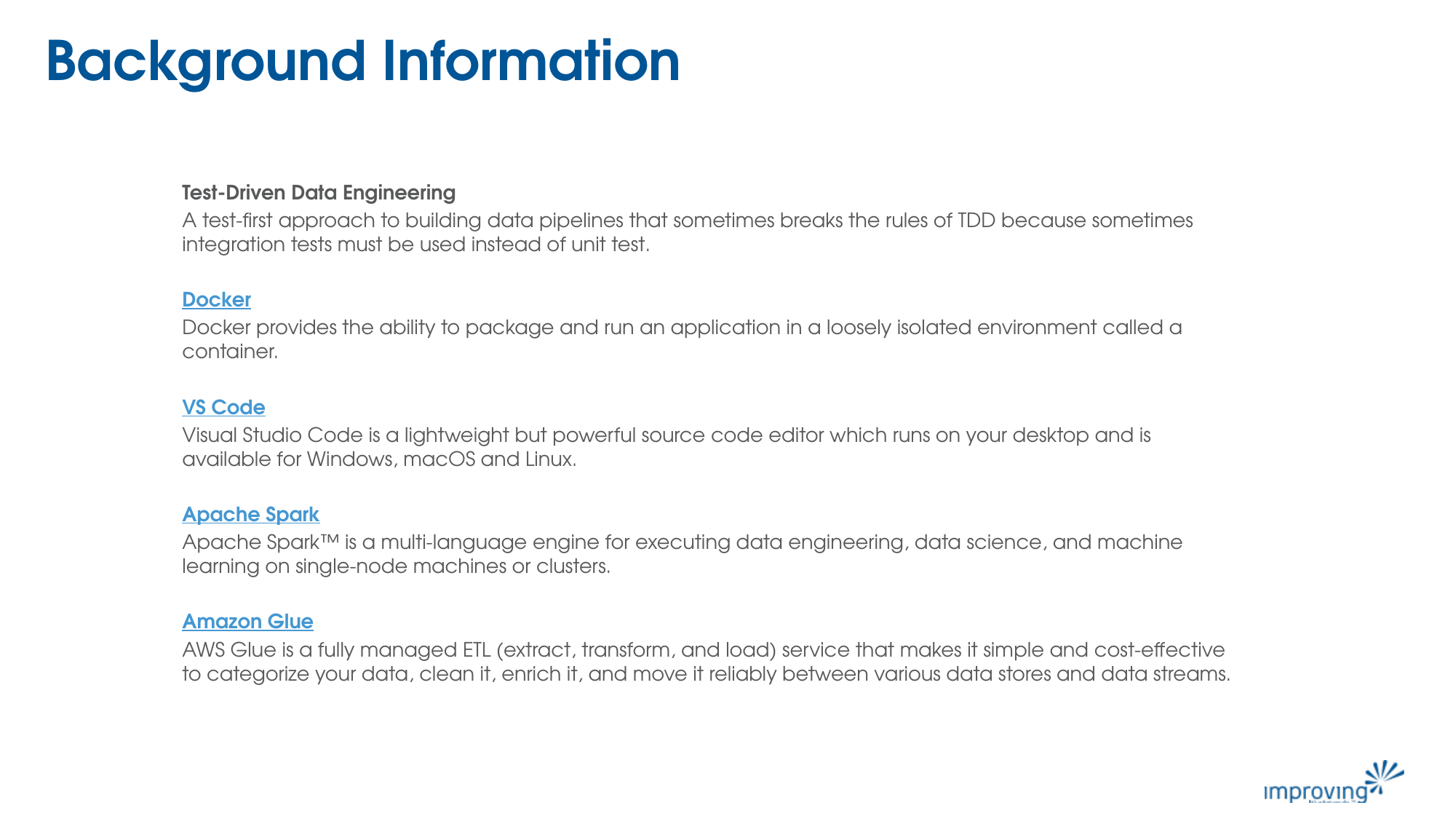

# Background Information

Test-Driven Data Engineering
A test-first approach to building data pipelines that sometimes breaks the rules of TDD because sometimes integration tests must be used instead of unit test.

Docker
Docker provides the ability to package and run an application in a loosely isolated environment called a container.

VS Code
Visual Studio Code is a lightweight but powerful source code editor which runs on your desktop and is available for Windows, macOS and Linux.

Apache Spark
Apache Spark™ is a multi-language engine for executing data engineering, data science, and machine learning on single-node machines or clusters.

Amazon Glue
AWS Glue is a fully managed ETL (extract, transform, and load) service that makes it simple and cost-effective to categorize your data, clean it, enrich it, and move it reliably between various data stores and data streams.